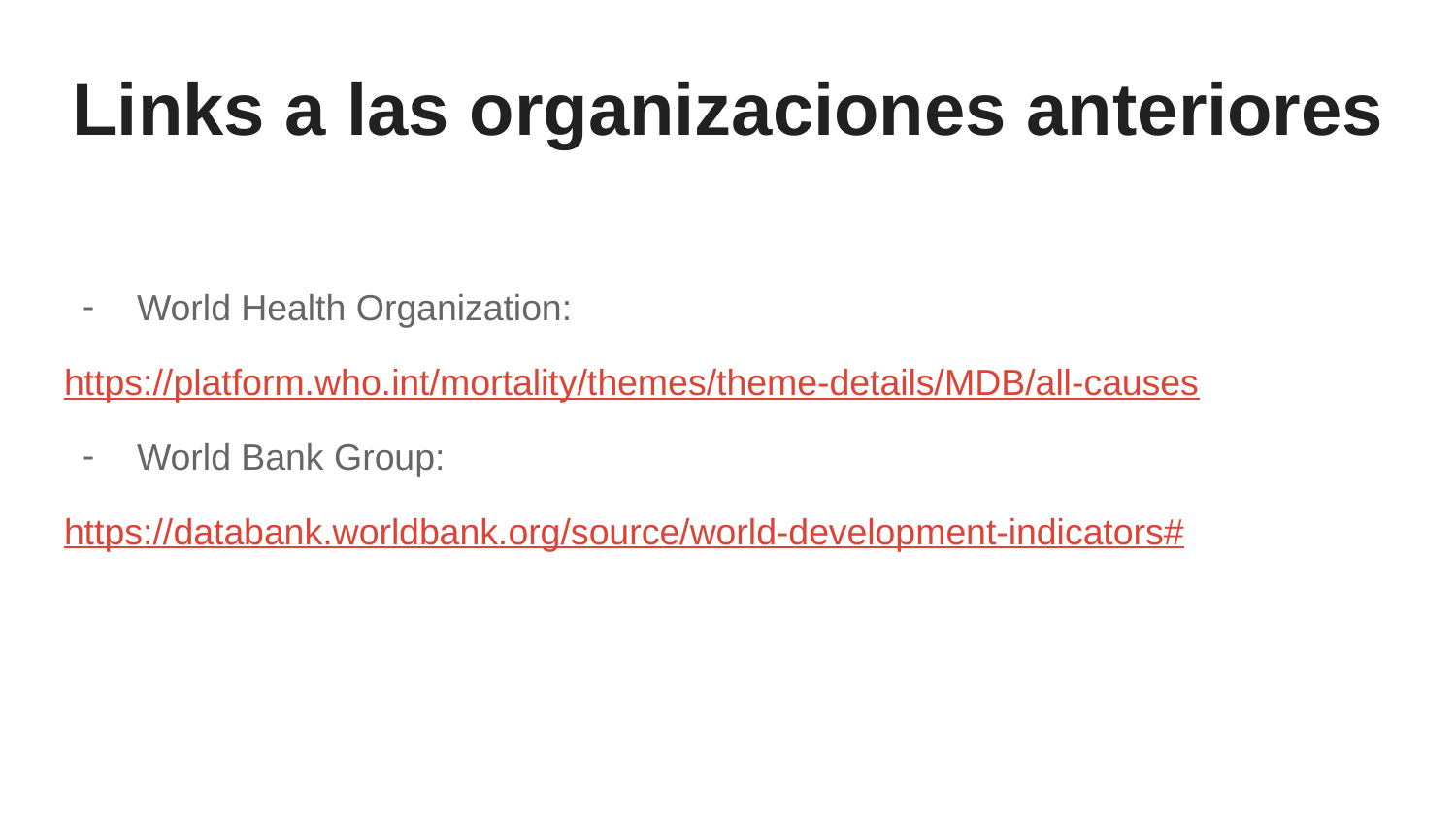

# Links a las organizaciones anteriores
World Health Organization:
https://platform.who.int/mortality/themes/theme-details/MDB/all-causes
World Bank Group:
https://databank.worldbank.org/source/world-development-indicators#